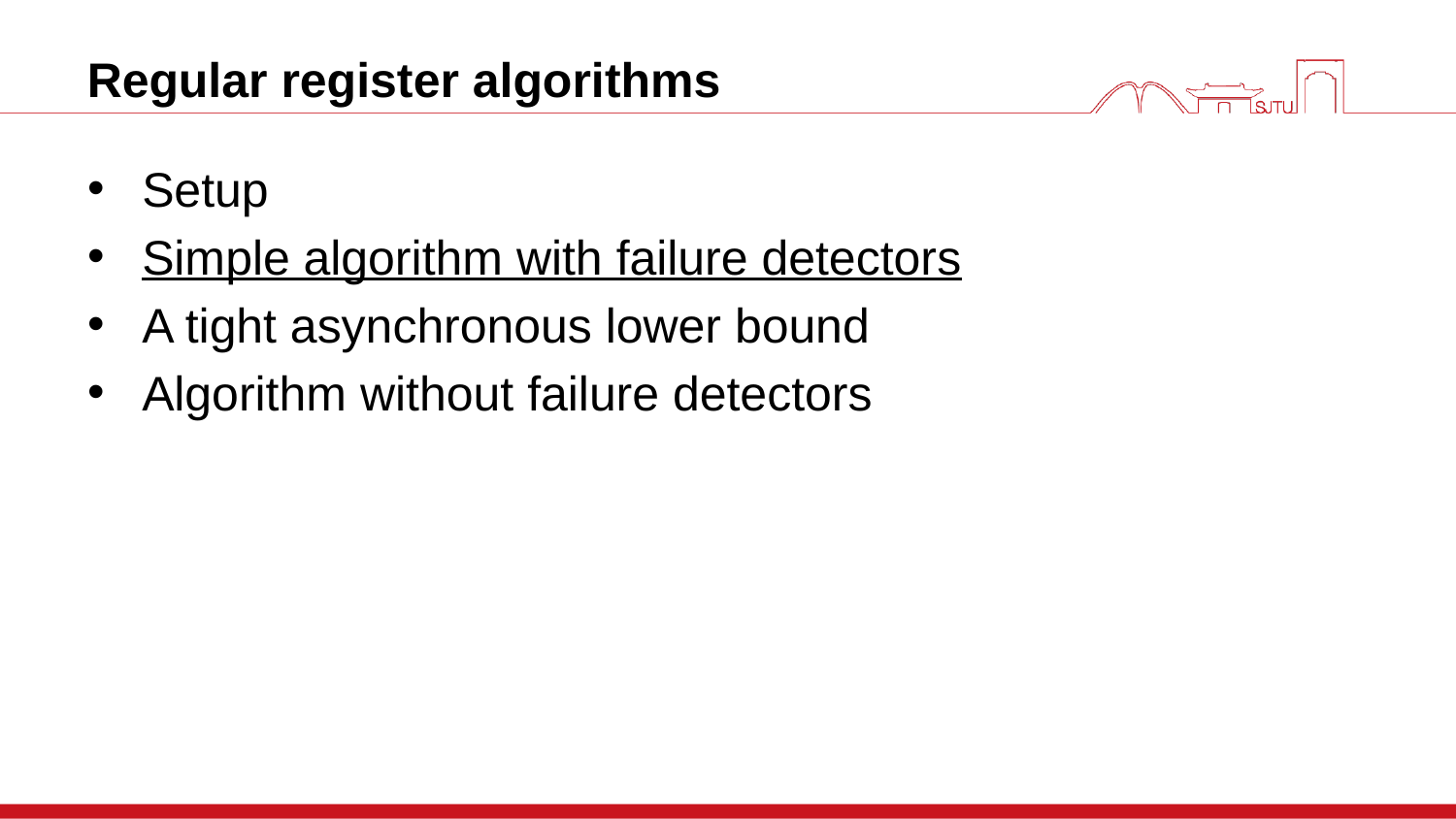

# Regular register algorithms
Setup
Simple algorithm with failure detectors
A tight asynchronous lower bound
Algorithm without failure detectors